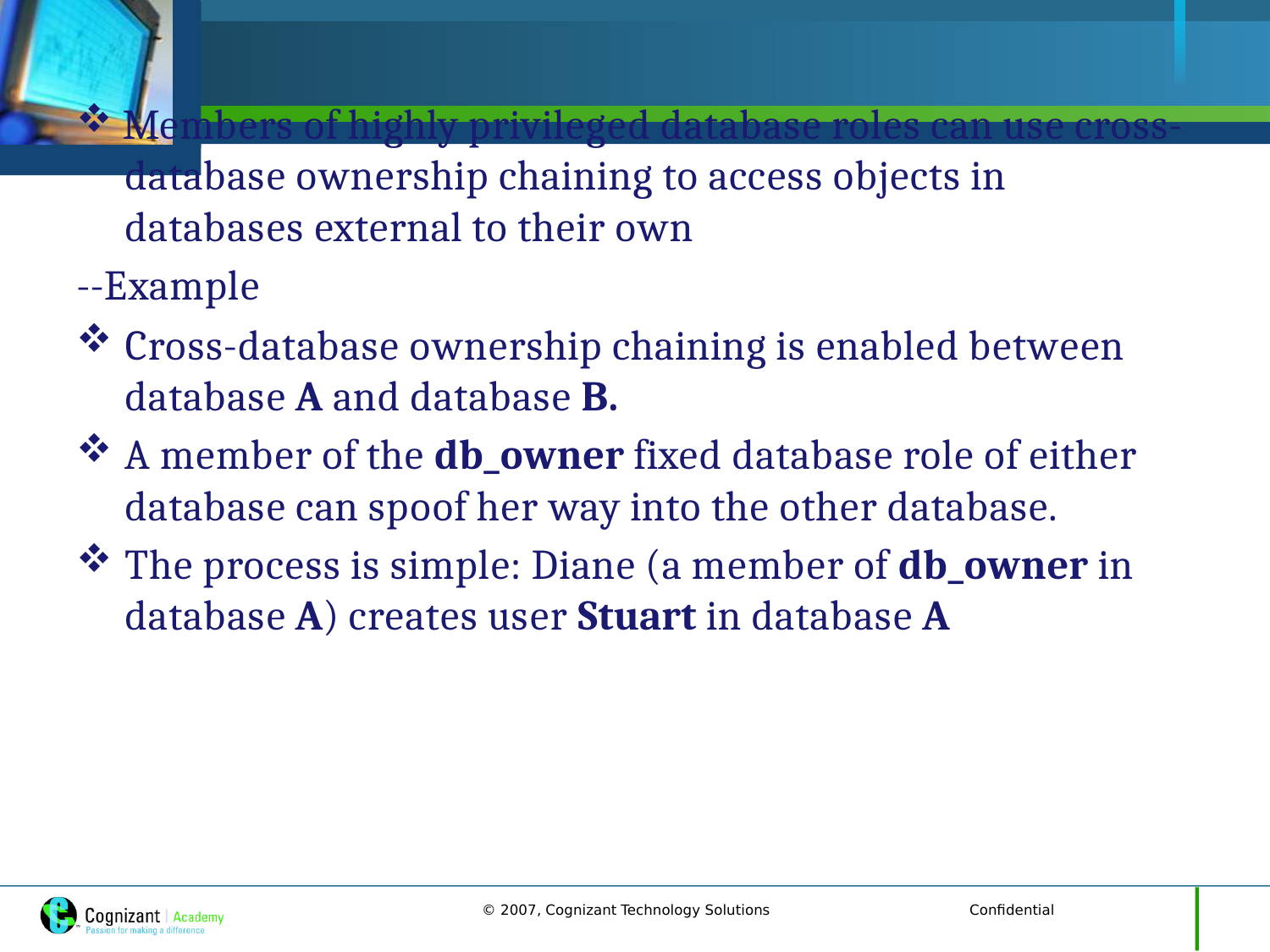

Members of highly privileged database roles can use cross-database ownership chaining to access objects in databases external to their own
--Example
Cross-database ownership chaining is enabled between database A and database B.
A member of the db_owner fixed database role of either database can spoof her way into the other database.
The process is simple: Diane (a member of db_owner in database A) creates user Stuart in database A